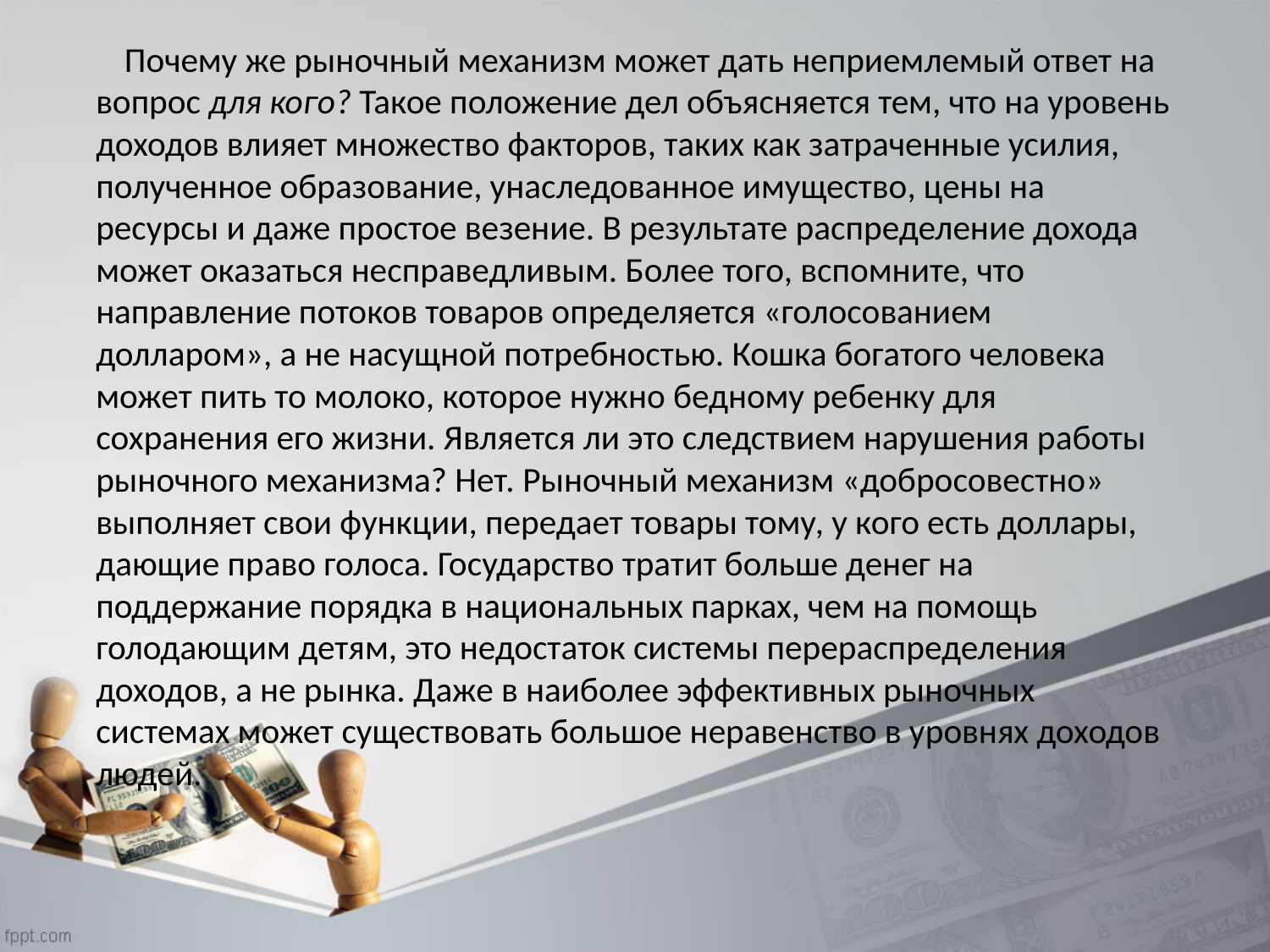

Почему же рыночный механизм может дать неприемлемый ответ на вопрос для кого? Такое положение дел объясняется тем, что на уровень доходов влияет множество факторов, таких как затраченные усилия, полученное образование, унаследованное имущество, цены на ресурсы и даже простое везение. В результате распределение дохода может оказаться несправедливым. Более того, вспомните, что направление потоков товаров определяется «голосованием долларом», а не насущной потребностью. Кошка богатого человека может пить то молоко, которое нужно бедному ребенку для сохранения его жизни. Является ли это следствием нарушения работы рыночного механизма? Нет. Рыночный механизм «добросовестно» выполняет свои функции, передает товары тому, у кого есть доллары, дающие право голоса. Государство тратит больше денег на поддержание порядка в национальных парках, чем на помощь голодающим детям, это недостаток системы перераспределения доходов, а не рынка. Даже в наиболее эффективных рыночных системах может существовать большое неравенство в уровнях доходов людей.